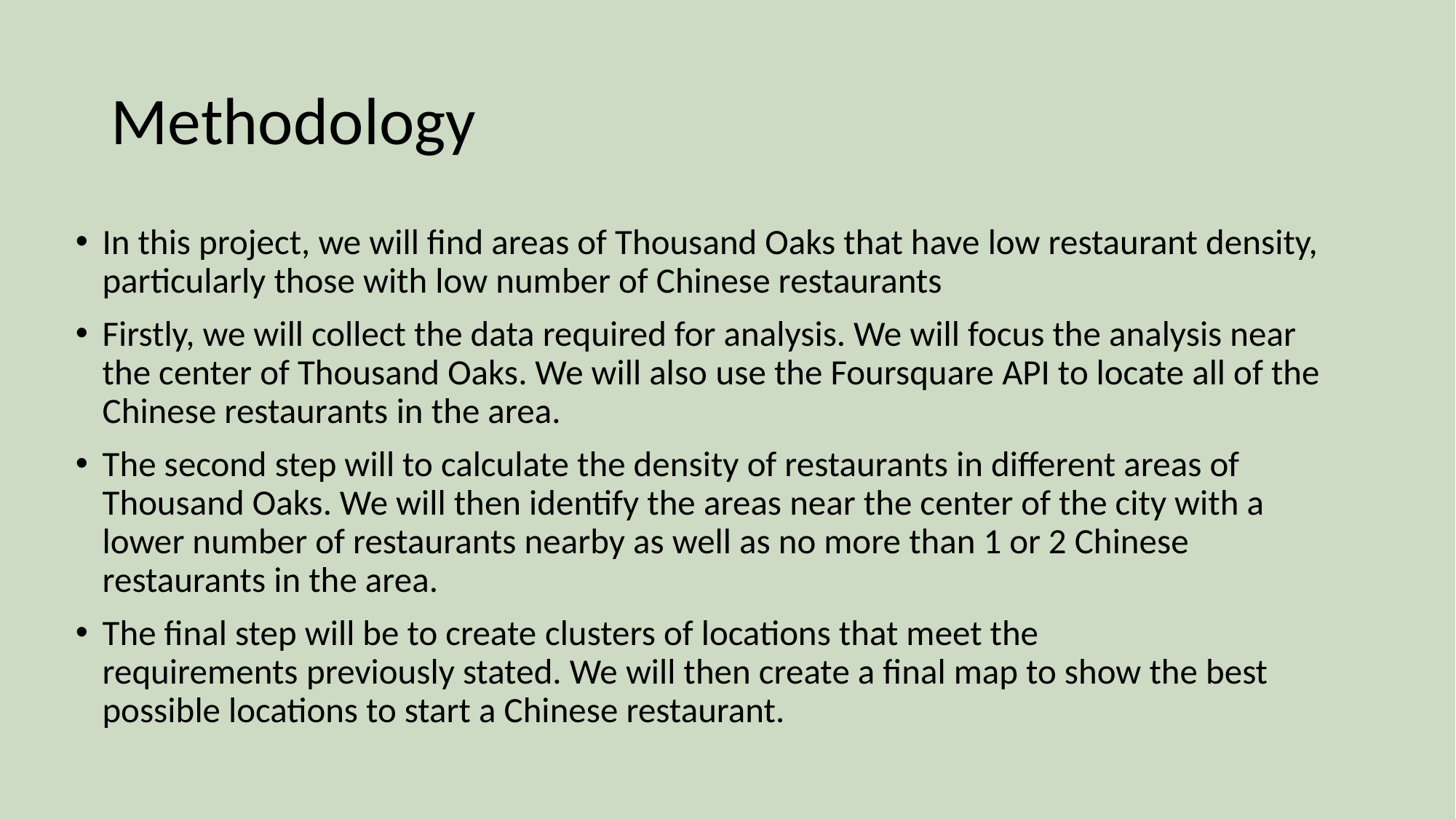

# Methodology
In this project, we will find areas of Thousand Oaks that have low restaurant density, particularly those with low number of Chinese restaurants
Firstly, we will collect the data required for analysis. We will focus the analysis near the center of Thousand Oaks. We will also use the Foursquare API to locate all of the Chinese restaurants in the area.
The second step will to calculate the density of restaurants in different areas of Thousand Oaks. We will then identify the areas near the center of the city with a lower number of restaurants nearby as well as no more than 1 or 2 Chinese restaurants in the area.
The final step will be to create clusters of locations that meet the requirements previously stated. We will then create a final map to show the best possible locations to start a Chinese restaurant.